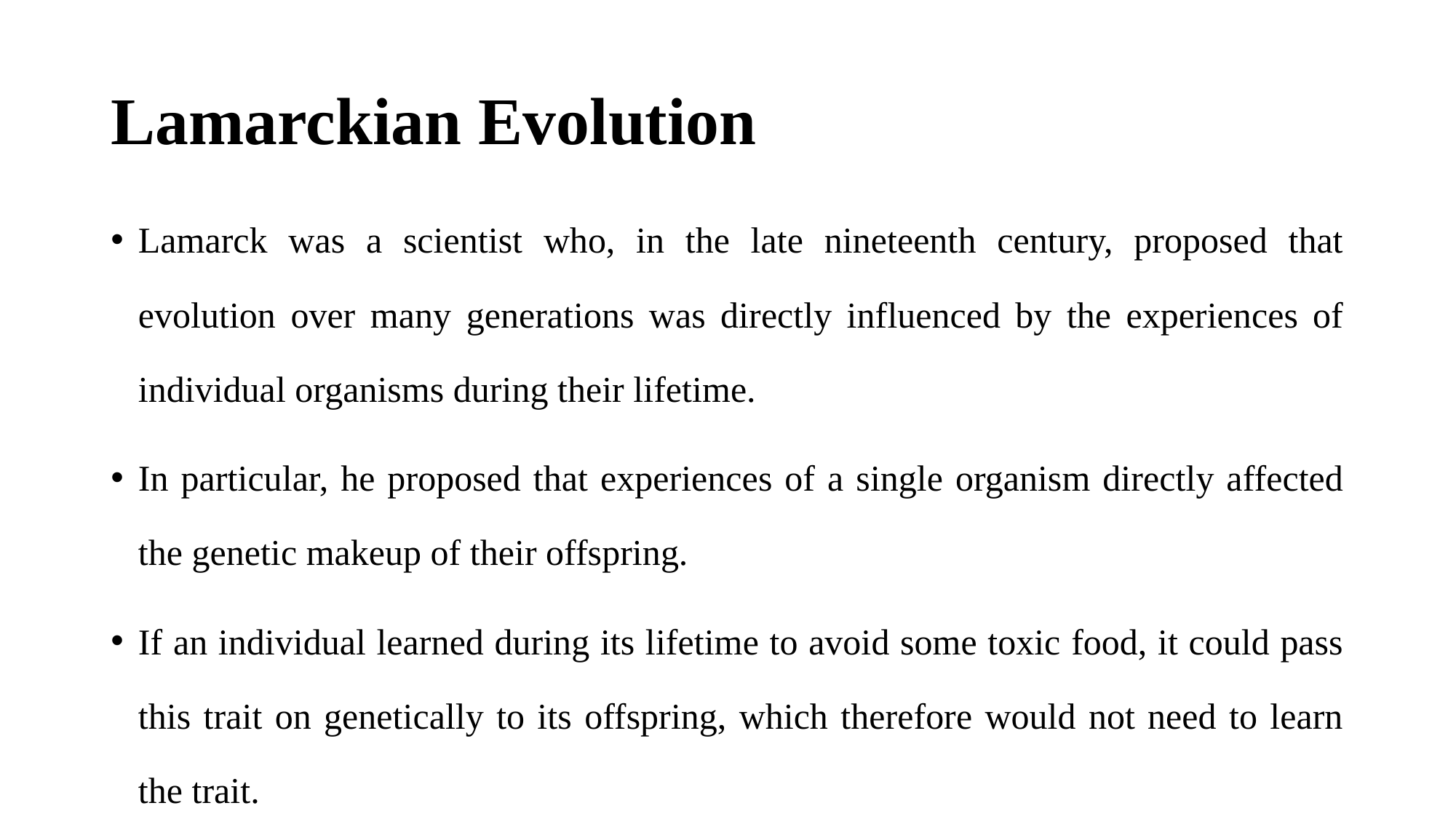

# Lamarckian Evolution
Lamarck was a scientist who, in the late nineteenth century, proposed that evolution over many generations was directly influenced by the experiences of individual organisms during their lifetime.
In particular, he proposed that experiences of a single organism directly affected the genetic makeup of their offspring.
If an individual learned during its lifetime to avoid some toxic food, it could pass this trait on genetically to its offspring, which therefore would not need to learn the trait.